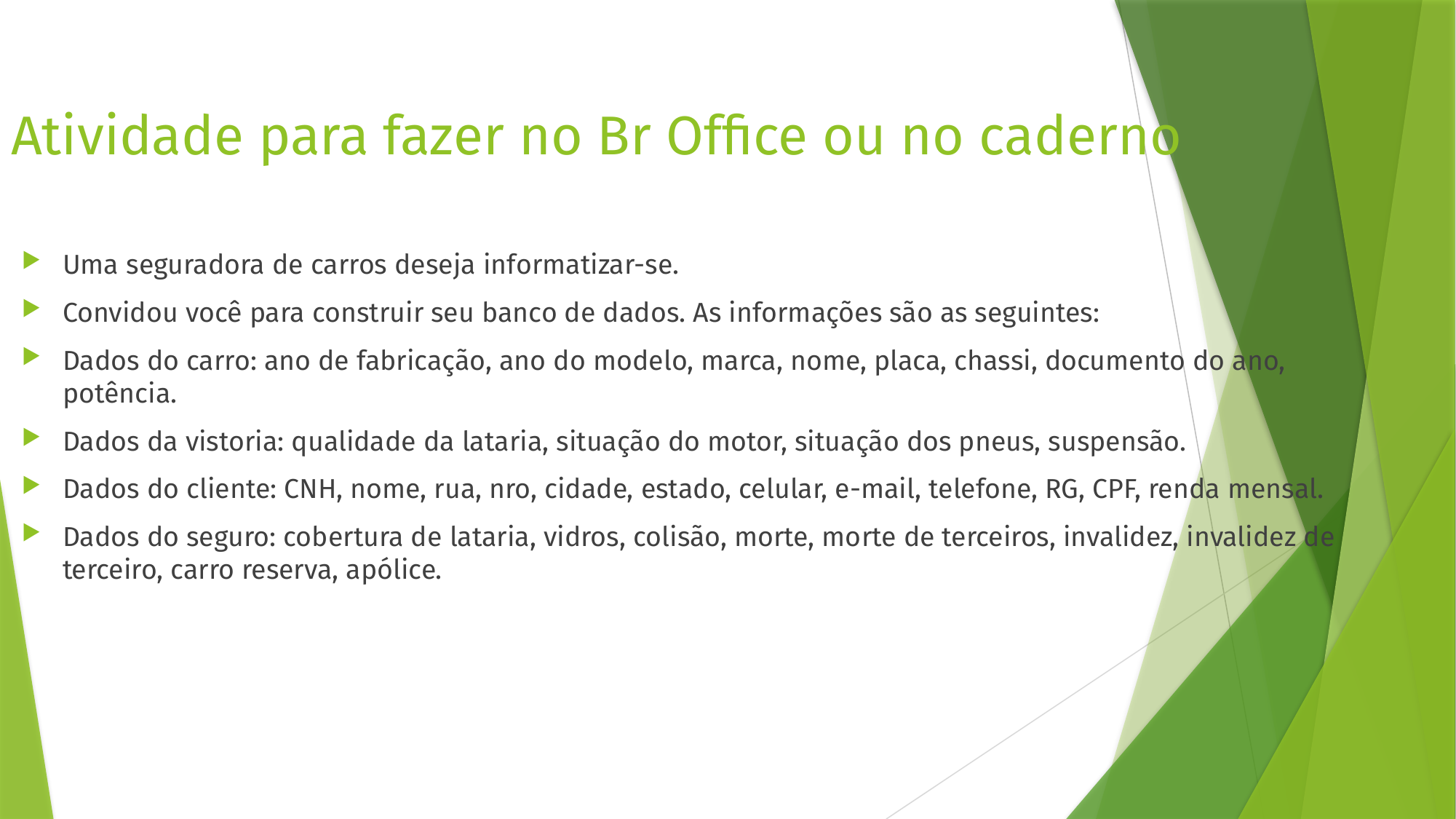

# Atividade para fazer no Br Office ou no caderno
Uma seguradora de carros deseja informatizar-se.
Convidou você para construir seu banco de dados. As informações são as seguintes:
Dados do carro: ano de fabricação, ano do modelo, marca, nome, placa, chassi, documento do ano, potência.
Dados da vistoria: qualidade da lataria, situação do motor, situação dos pneus, suspensão.
Dados do cliente: CNH, nome, rua, nro, cidade, estado, celular, e-mail, telefone, RG, CPF, renda mensal.
Dados do seguro: cobertura de lataria, vidros, colisão, morte, morte de terceiros, invalidez, invalidez de terceiro, carro reserva, apólice.